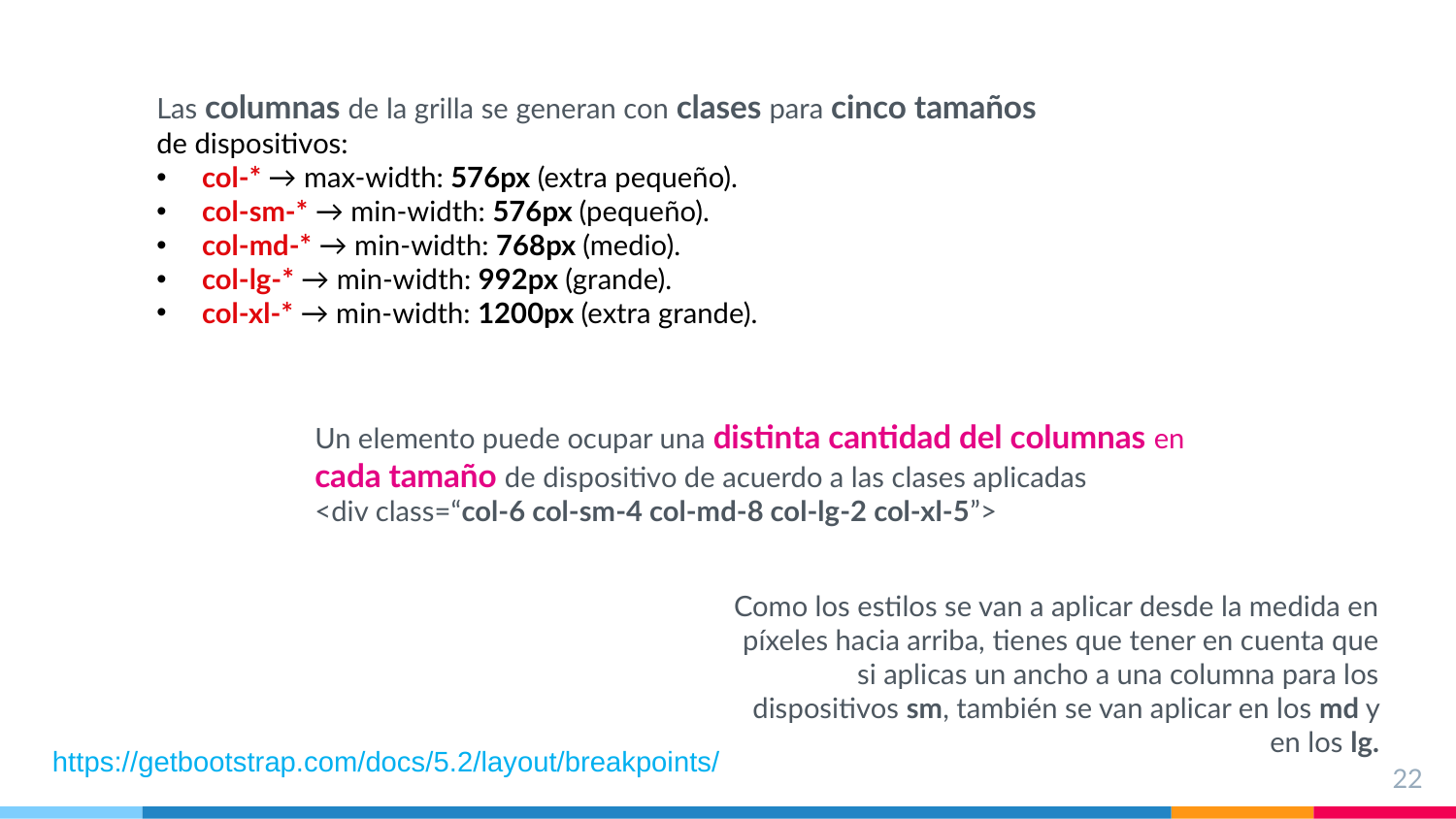

Las columnas de la grilla se generan con clases para cinco tamaños
de dispositivos:
col-* → max-width: 576px (extra pequeño).
col-sm-* → min-width: 576px (pequeño).
col-md-* → min-width: 768px (medio).
col-lg-* → min-width: 992px (grande).
col-xl-* → min-width: 1200px (extra grande).
Un elemento puede ocupar una distinta cantidad del columnas en
cada tamaño de dispositivo de acuerdo a las clases aplicadas
<div class=“col-6 col-sm-4 col-md-8 col-lg-2 col-xl-5”>
Como los estilos se van a aplicar desde la medida en píxeles hacia arriba, tienes que tener en cuenta que si aplicas un ancho a una columna para los dispositivos sm, también se van aplicar en los md y en los lg.
https://getbootstrap.com/docs/5.2/layout/breakpoints/
22